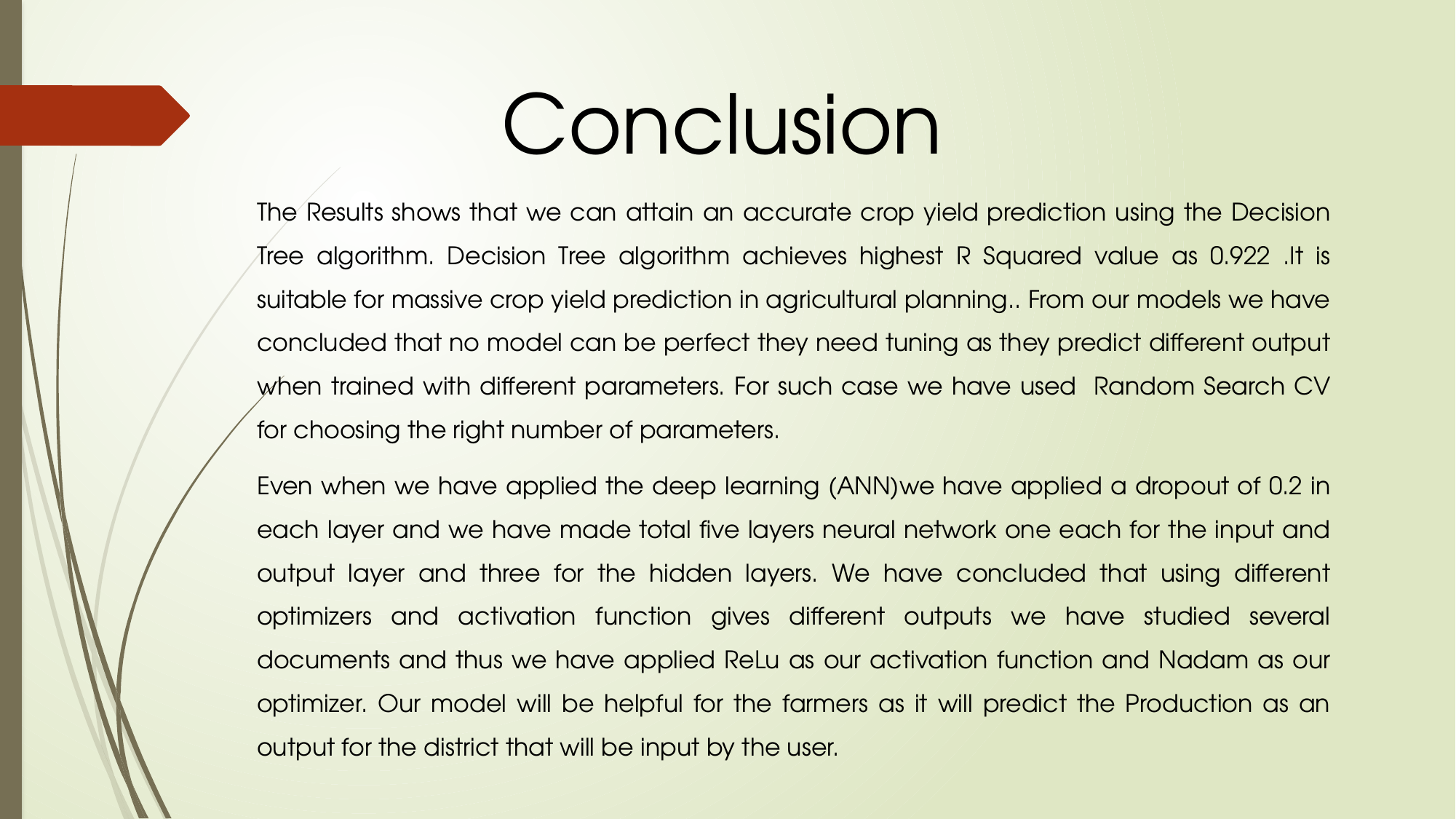

Conclusion
The Results shows that we can attain an accurate crop yield prediction using the Decision Tree algorithm. Decision Tree algorithm achieves highest R Squared value as 0.922 .It is suitable for massive crop yield prediction in agricultural planning.. From our models we have concluded that no model can be perfect they need tuning as they predict different output when trained with different parameters. For such case we have used  Random Search CV for choosing the right number of parameters.
Even when we have applied the deep learning (ANN)we have applied a dropout of 0.2 in each layer and we have made total five layers neural network one each for the input and output layer and three for the hidden layers. We have concluded that using different optimizers and activation function gives different outputs we have studied several documents and thus we have applied ReLu as our activation function and Nadam as our optimizer. Our model will be helpful for the farmers as it will predict the Production as an output for the district that will be input by the user.